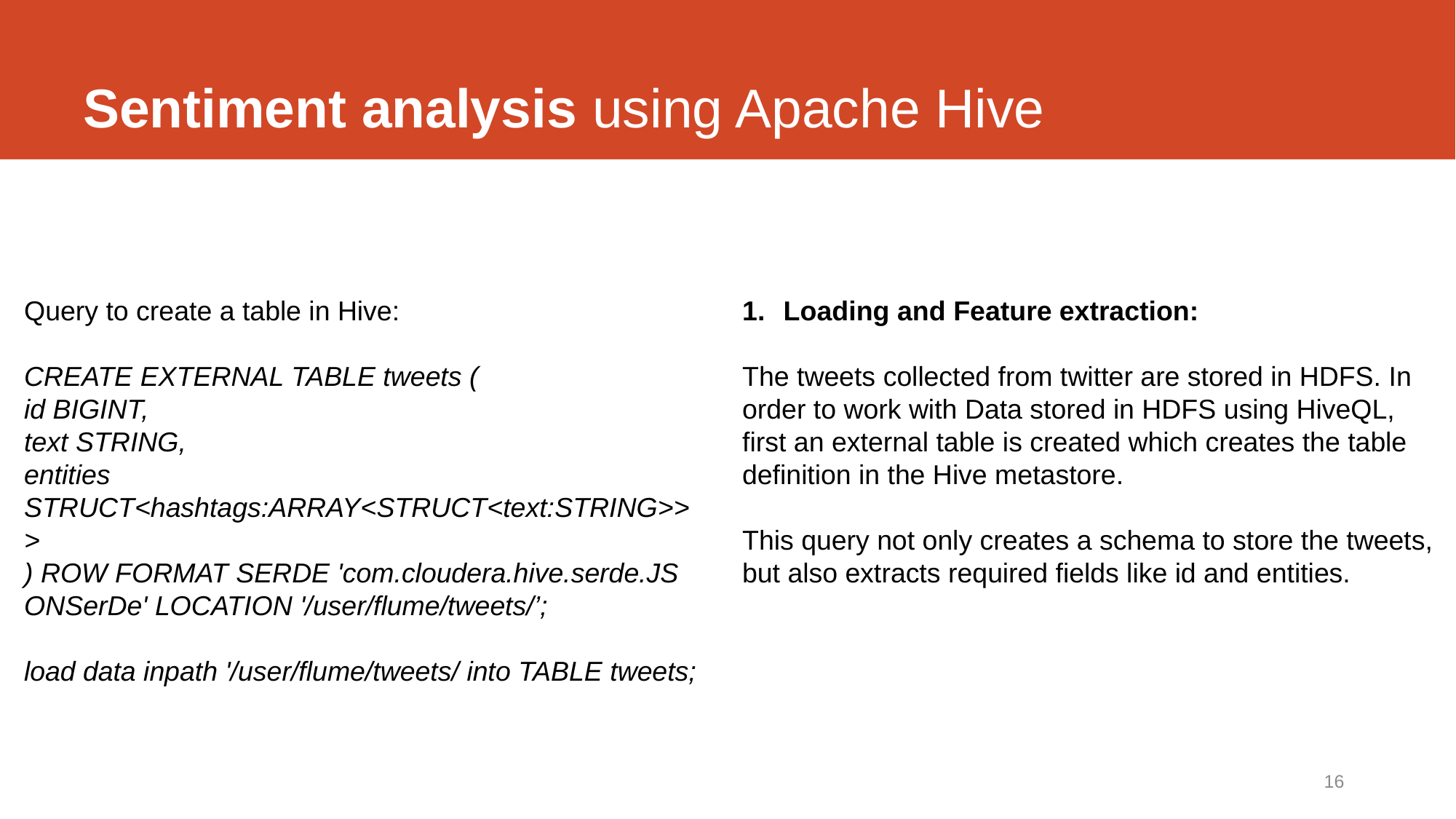

# Sentiment analysis using Apache Hive
Query to create a table in Hive:

CREATE EXTERNAL TABLE tweets (
id BIGINT,
text STRING,
entities STRUCT<hashtags:ARRAY<STRUCT<text:STRING>>>
) ROW FORMAT SERDE 'com.cloudera.hive.serde.JS
ONSerDe' LOCATION '/user/flume/tweets/’;

load data inpath '/user/flume/tweets/ into TABLE tweets;
Loading and Feature extraction:

The tweets collected from twitter are stored in HDFS. In order to work with Data stored in HDFS using HiveQL, first an external table is created which creates the table definition in the Hive metastore.

This query not only creates a schema to store the tweets, but also extracts required fields like id and entities.
16